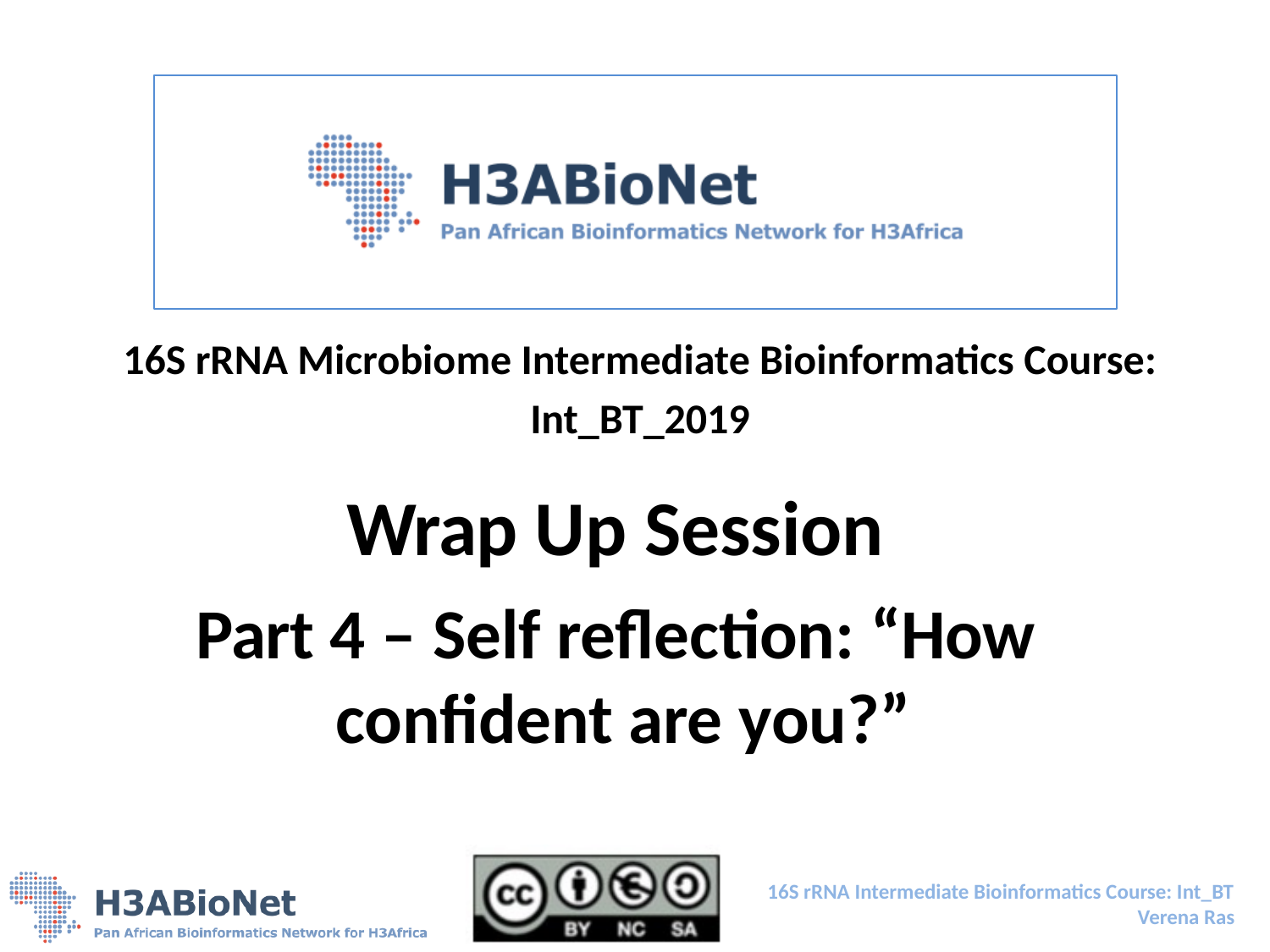

16S rRNA Microbiome Intermediate Bioinformatics Course:
Int_BT_2019
Wrap Up Session
Part 4 – Self reflection: “How  confident are you?”

16S rRNA Intermediate Bioinformatics Course: Int_BT
Verena Ras